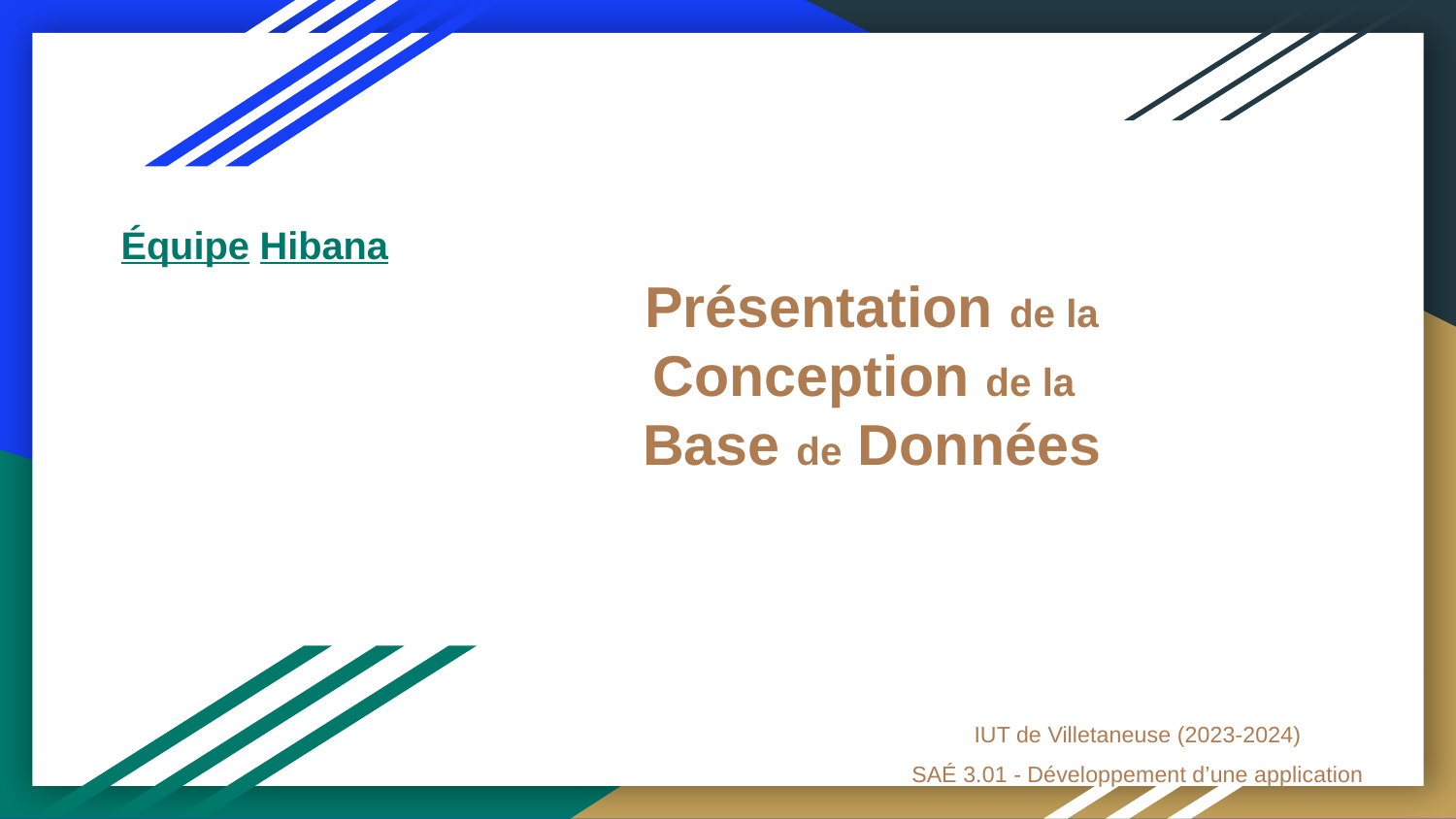

Équipe Hibana
# Présentation de la Conception de la
Base de Données
IUT de Villetaneuse (2023-2024)
SAÉ 3.01 - Développement d’une application